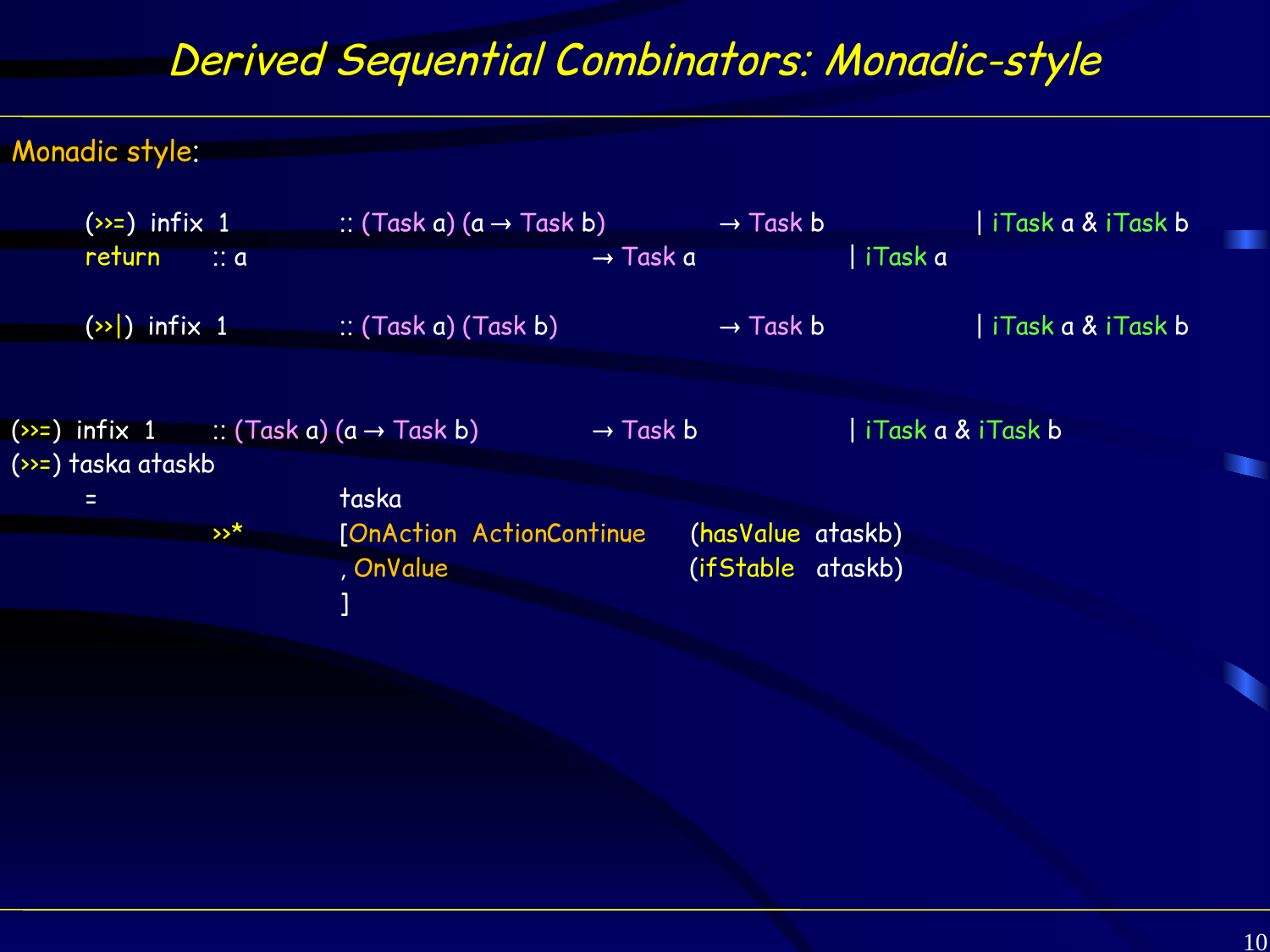

Derived Sequential Combinators: Monadic-style
Monadic style:

	(>>=)  infix  1 	:: (Task a) (a → Task b) 	→ Task b	 	| iTask a & iTask b
	return 	:: a 			→ Task a  		| iTask a

	(>>|)  infix  1 	:: (Task a) (Task b) 		→ Task b	 	| iTask a & iTask b

(>>=)  infix  1 	:: (Task a) (a → Task b) 	→ Task b	 	| iTask a & iTask b
(>>=) taska ataskb
	= 		taska
		>>*	[OnAction  ActionContinue      (hasValue  ataskb)
			, OnValue   	             (ifStable   ataskb)
			]

10